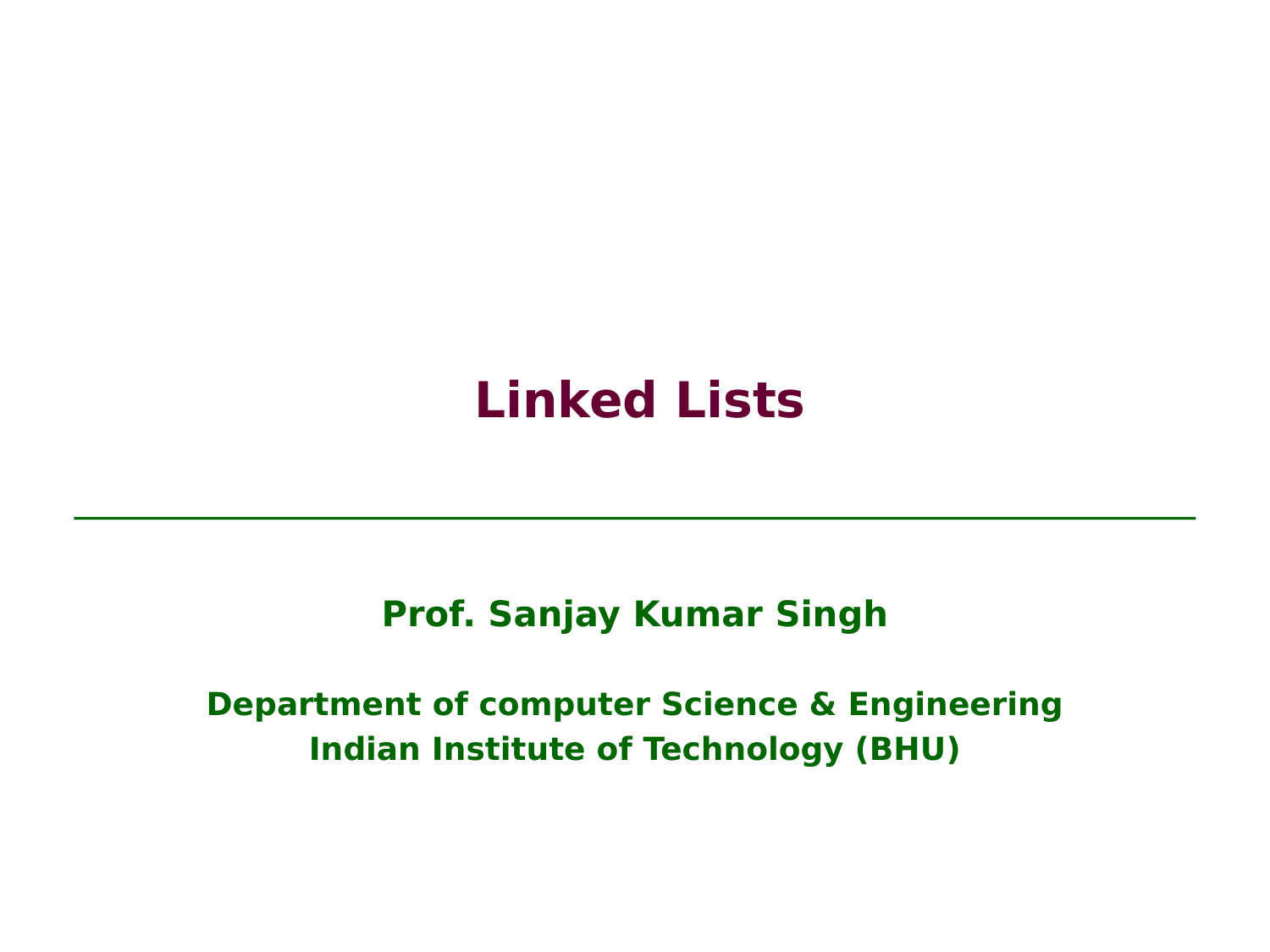

# Linked Lists

Prof. Sanjay Kumar Singh

Department of computer Science & Engineering
Indian Institute of Technology (BHU)